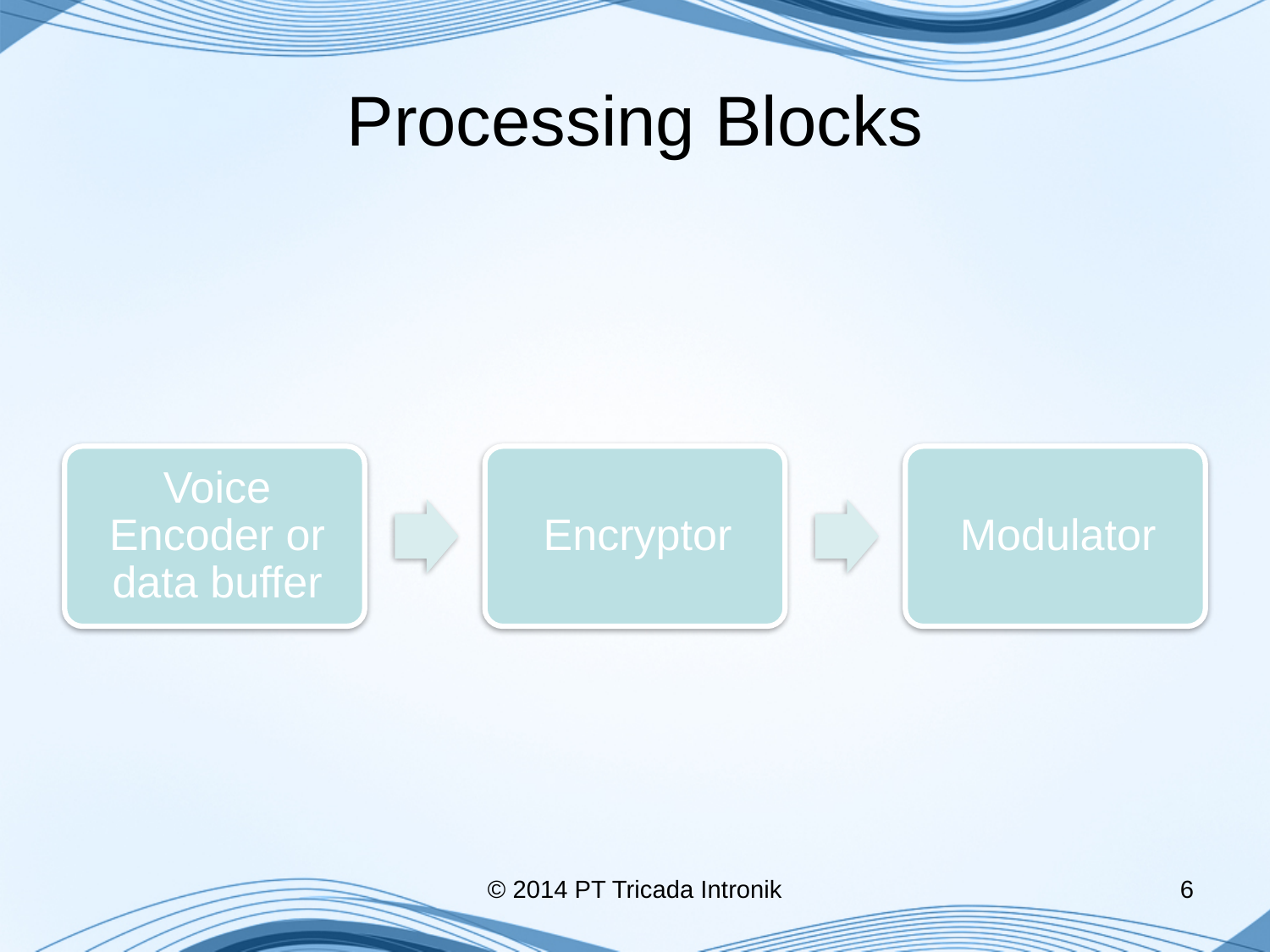

# Processing Blocks
Voice Encoder or data buffer

Encryptor

Modulator

© 2014 PT Tricada Intronik
6